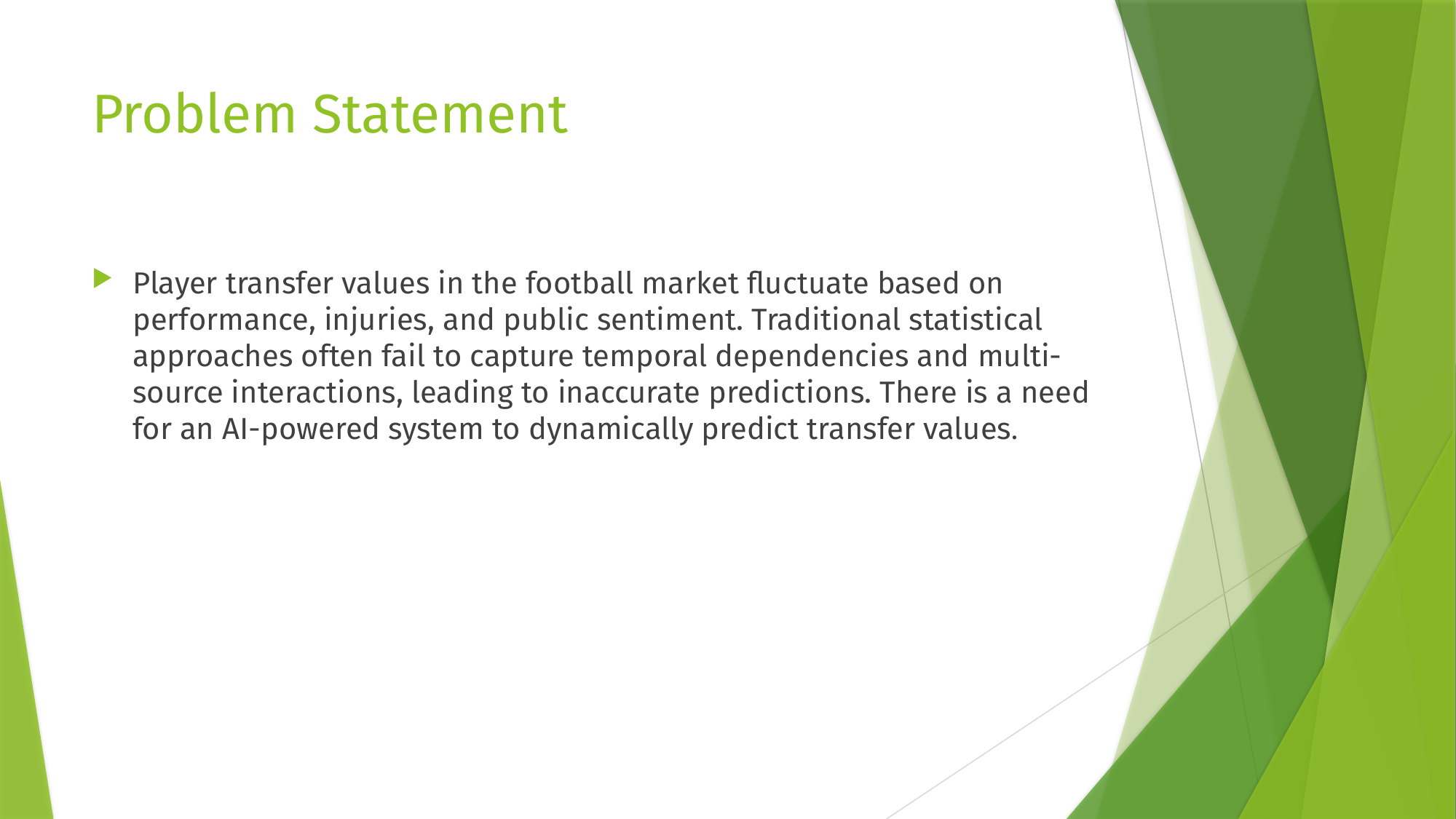

# Problem Statement
Player transfer values in the football market fluctuate based on performance, injuries, and public sentiment. Traditional statistical approaches often fail to capture temporal dependencies and multi-source interactions, leading to inaccurate predictions. There is a need for an AI-powered system to dynamically predict transfer values.